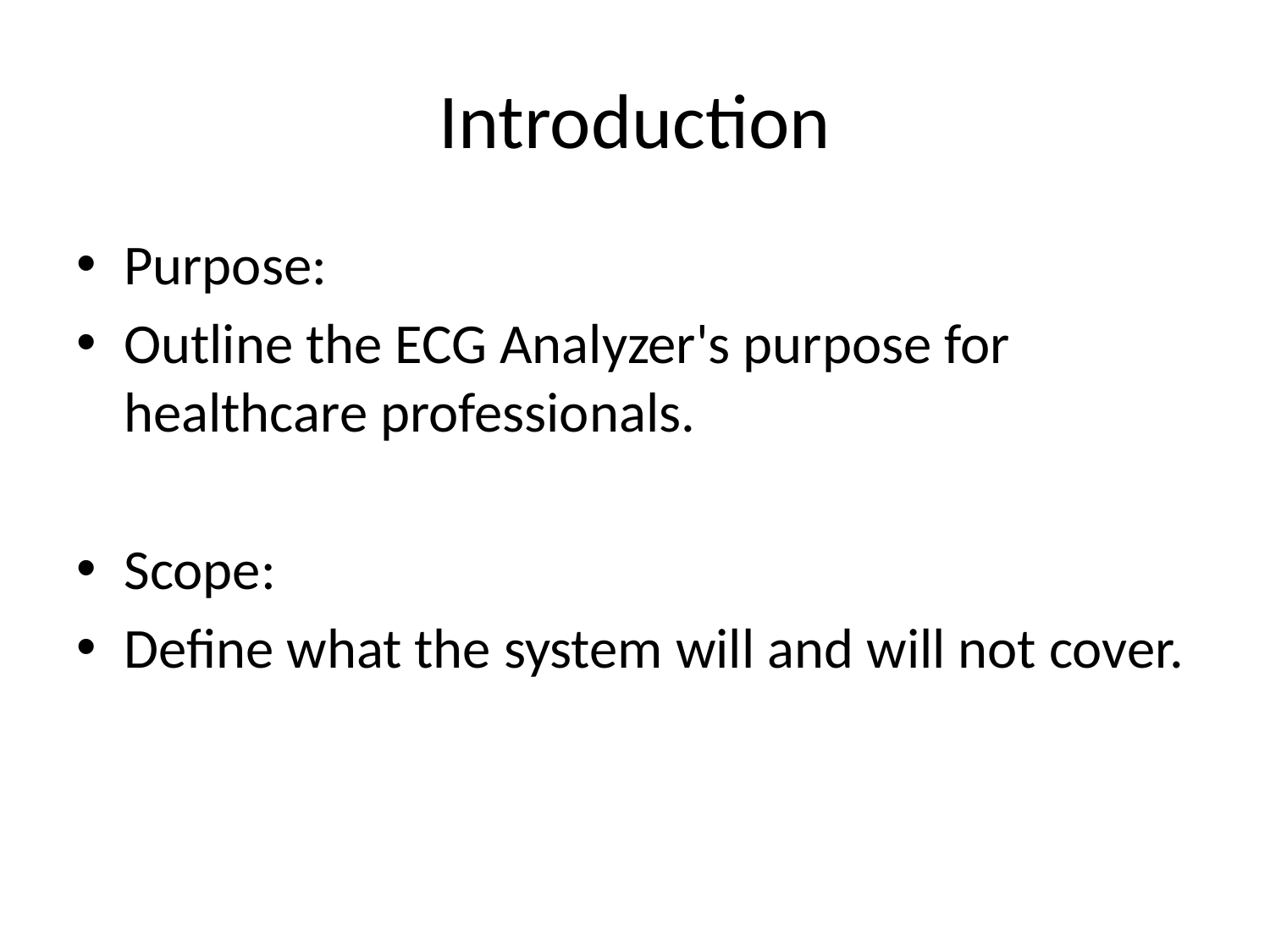

# Introduction
Purpose:
Outline the ECG Analyzer's purpose for healthcare professionals.

Scope:
Define what the system will and will not cover.